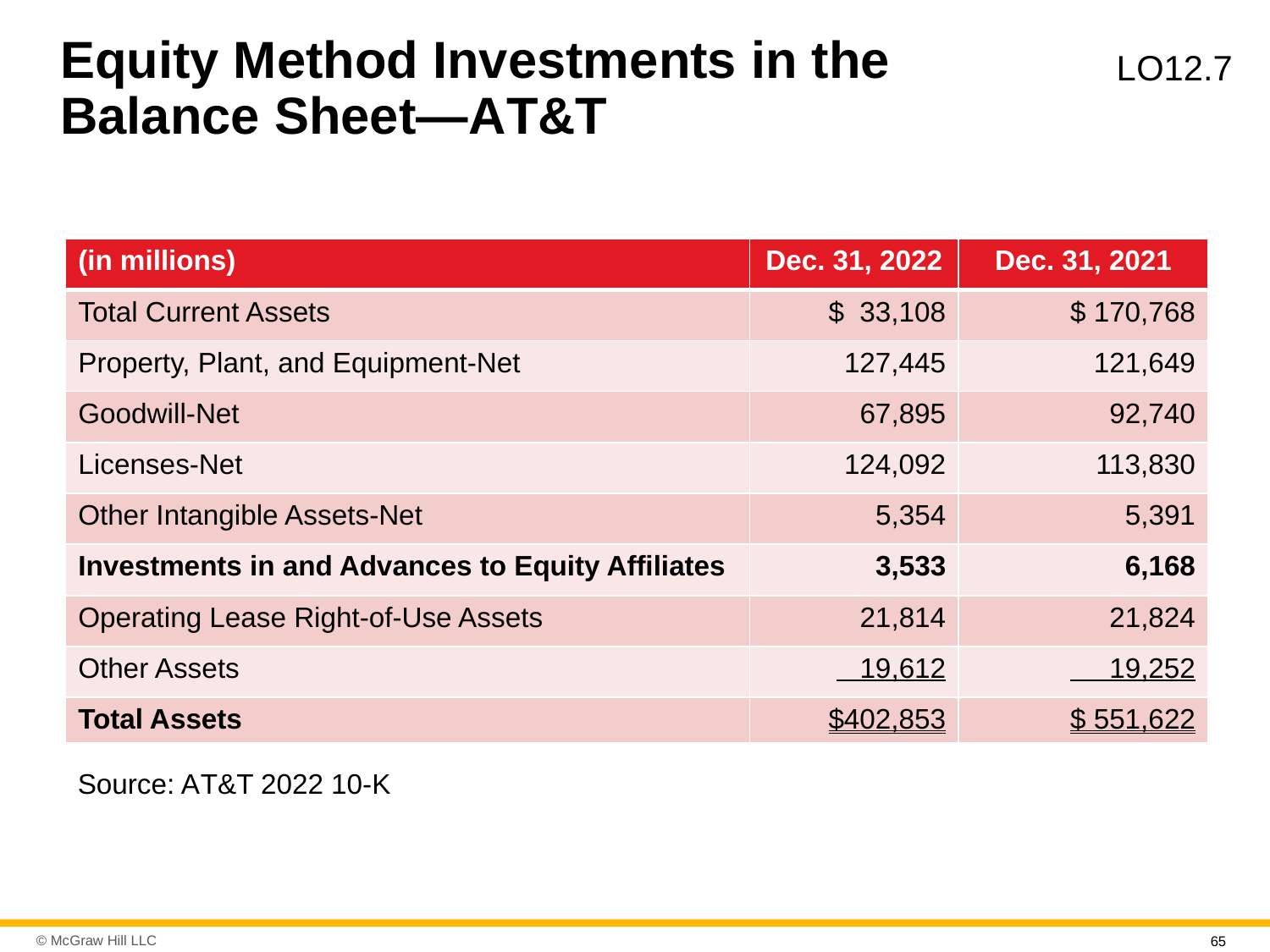

# Equity Method Investments in the Balance Sheet—A T&T
L O12.7
| (in millions) | Dec. 31, 2022 | Dec. 31, 2021 |
| --- | --- | --- |
| Total Current Assets | $ 33,108 | $ 170,768 |
| Property, Plant, and Equipment-Net | 127,445 | 121,649 |
| Goodwill-Net | 67,895 | 92,740 |
| Licenses-Net | 124,092 | 113,830 |
| Other Intangible Assets-Net | 5,354 | 5,391 |
| Investments in and Advances to Equity Affiliates | 3,533 | 6,168 |
| Operating Lease Right-of-Use Assets | 21,814 | 21,824 |
| Other Assets | 19,612 | 19,252 |
| Total Assets | $402,853 | $ 551,622 |
Source: A T&T 2022 10-K
65